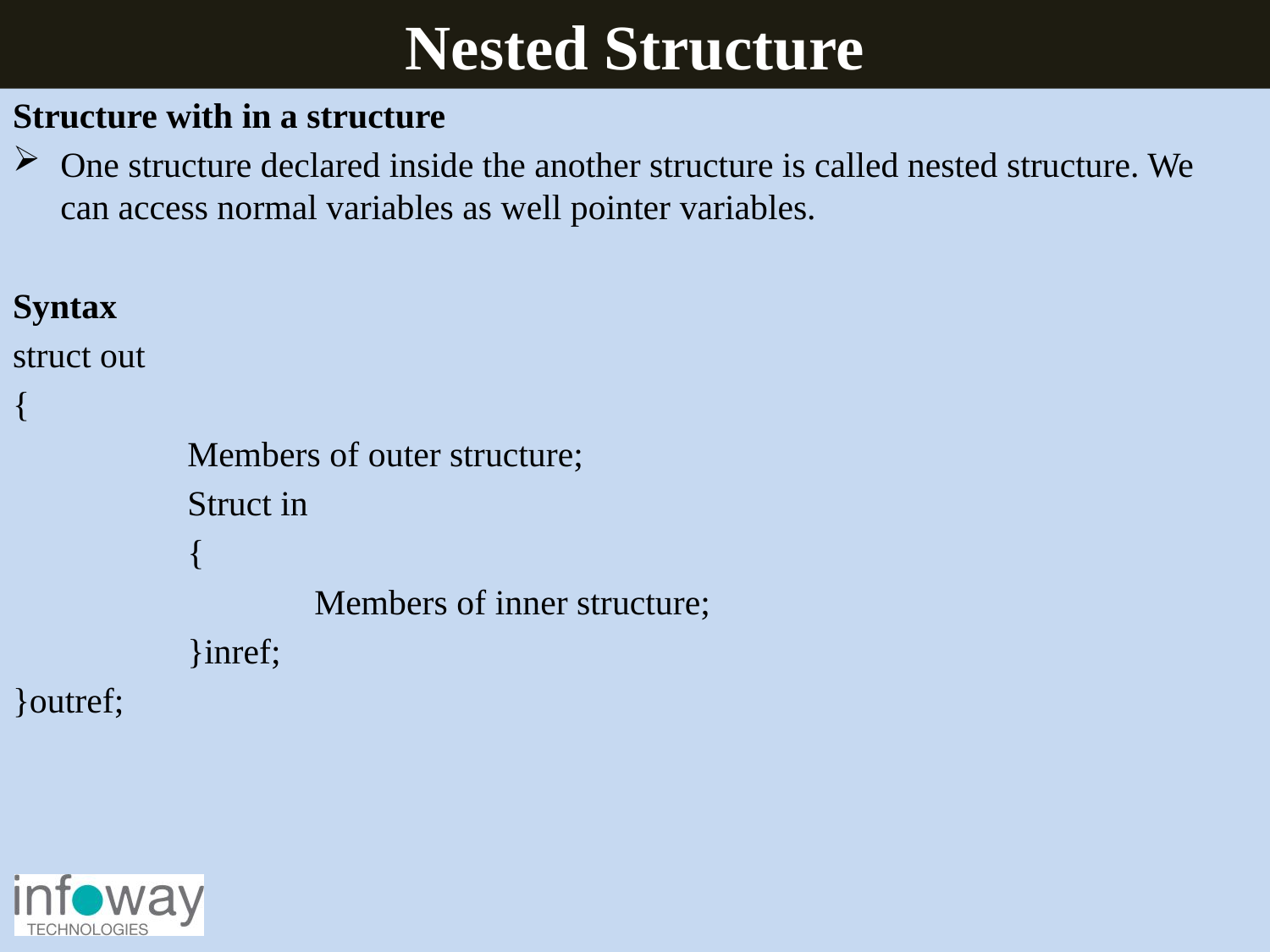

Nested Structure
Structure with in a structure
One structure declared inside the another structure is called nested structure. We can access normal variables as well pointer variables.

Syntax
struct out
{
		Members of outer structure;
		Struct in
		{
			Members of inner structure;
		}inref;
}outref;